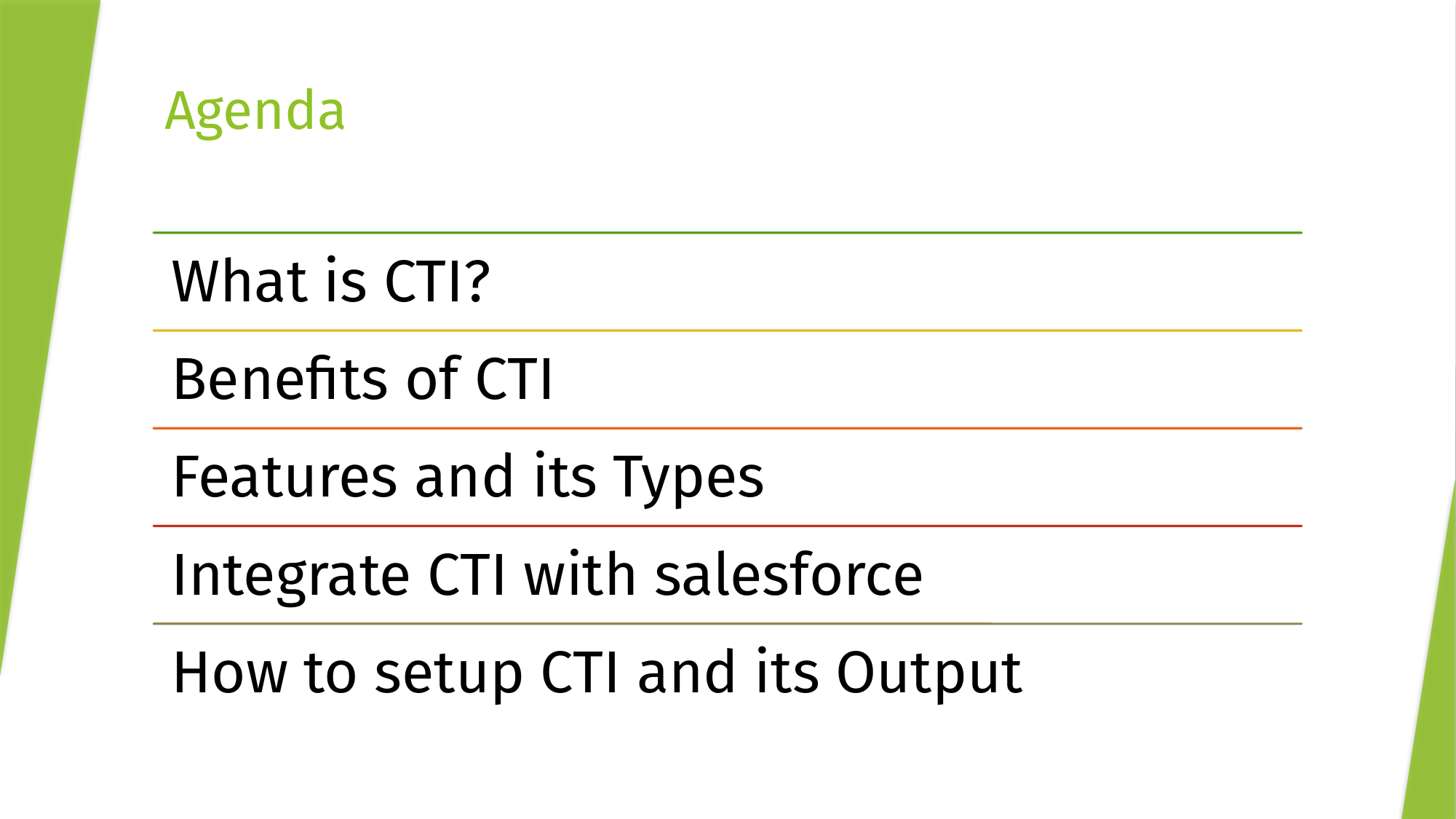

# Agenda
What is CTI?
Benefits of CTI
Features and its Types
Integrate CTI with salesforce
How to setup CTI and its Output